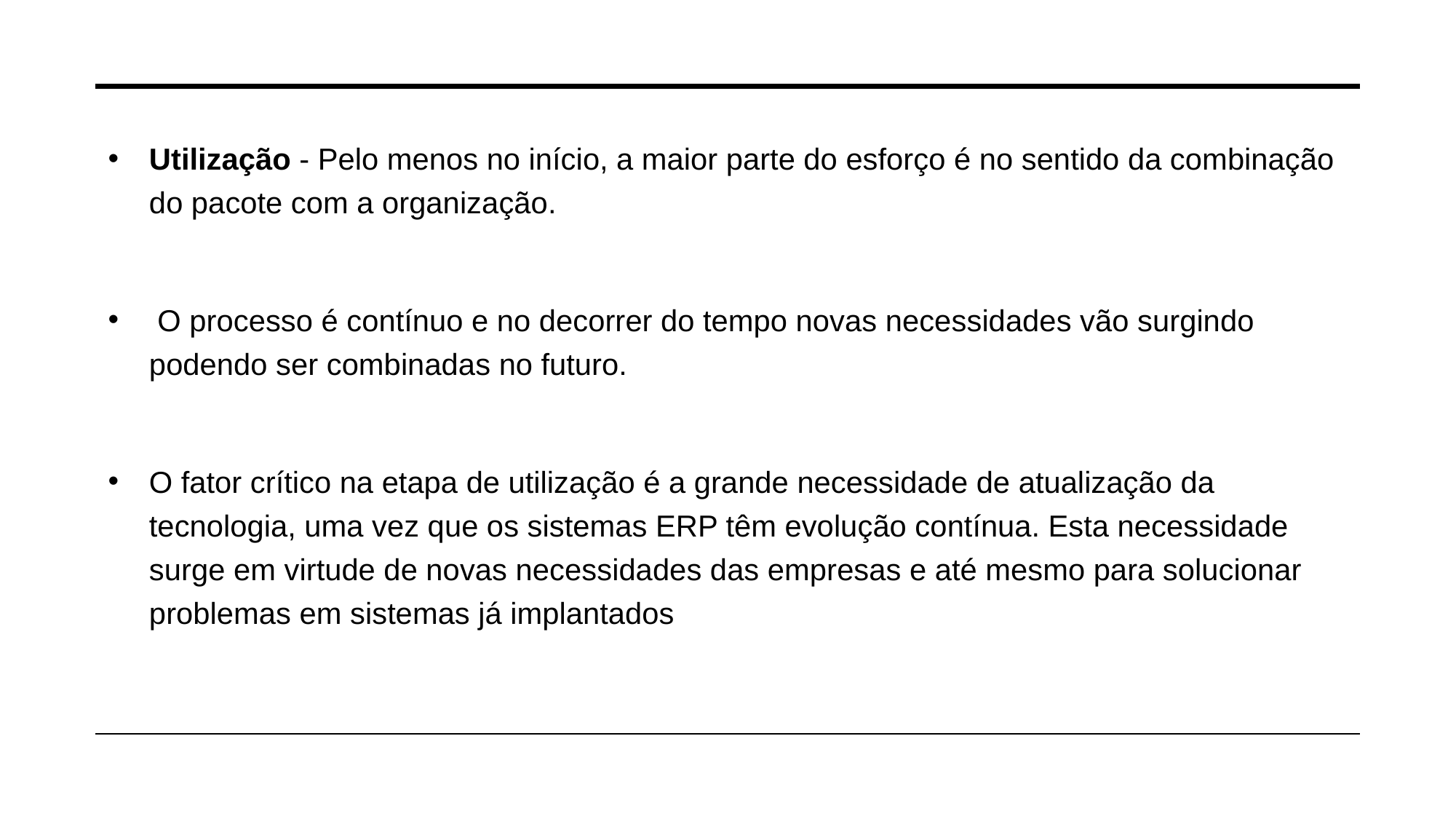

Utilização - Pelo menos no início, a maior parte do esforço é no sentido da combinação do pacote com a organização.

 O processo é contínuo e no decorrer do tempo novas necessidades vão surgindo podendo ser combinadas no futuro.

O fator crítico na etapa de utilização é a grande necessidade de atualização da tecnologia, uma vez que os sistemas ERP têm evolução contínua. Esta necessidade surge em virtude de novas necessidades das empresas e até mesmo para solucionar problemas em sistemas já implantados